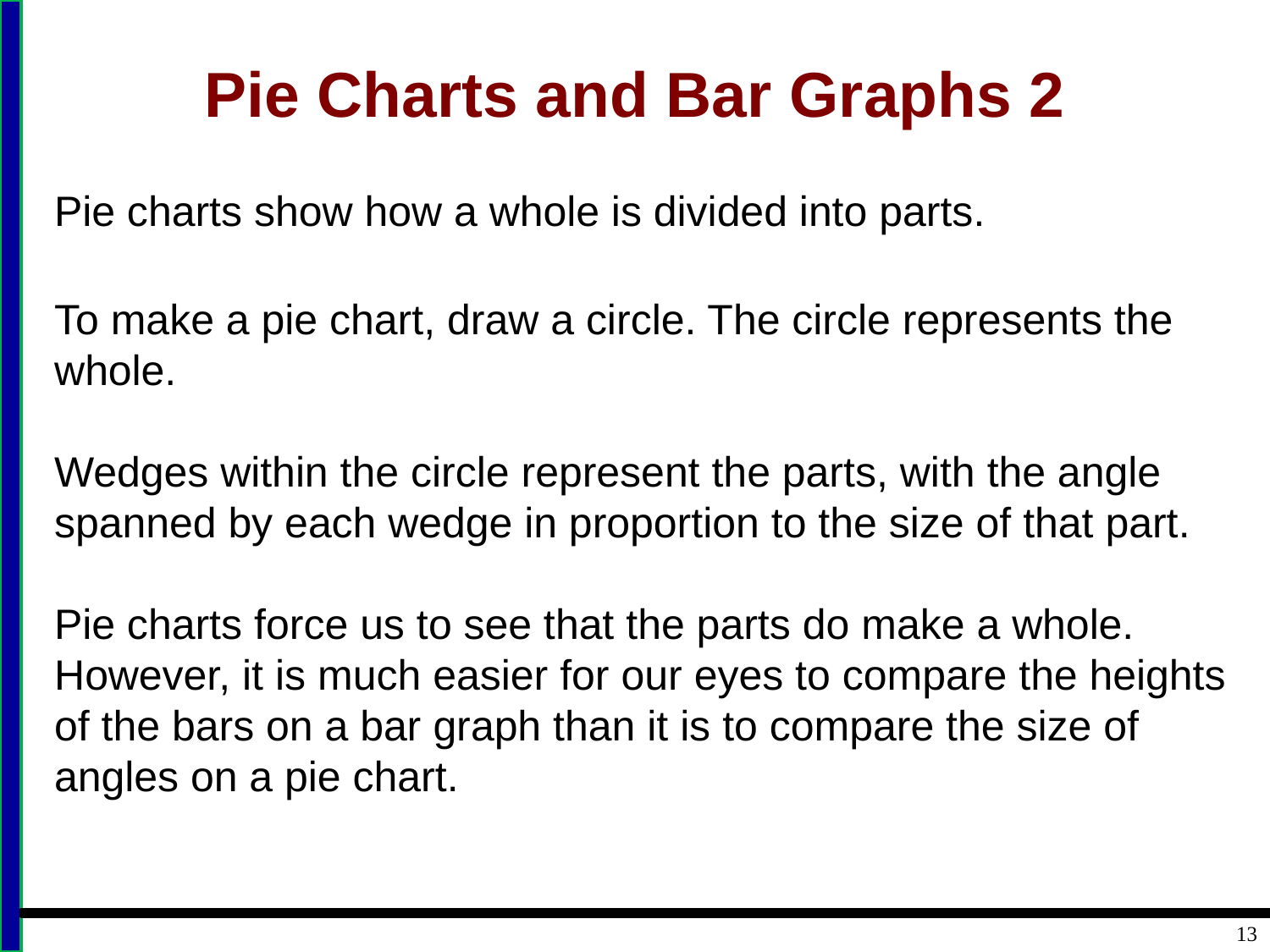

# Pie Charts and Bar Graphs 2
Pie charts show how a whole is divided into parts.

To make a pie chart, draw a circle. The circle represents the whole.

Wedges within the circle represent the parts, with the angle spanned by each wedge in proportion to the size of that part.

Pie charts force us to see that the parts do make a whole. However, it is much easier for our eyes to compare the heights of the bars on a bar graph than it is to compare the size of angles on a pie chart.